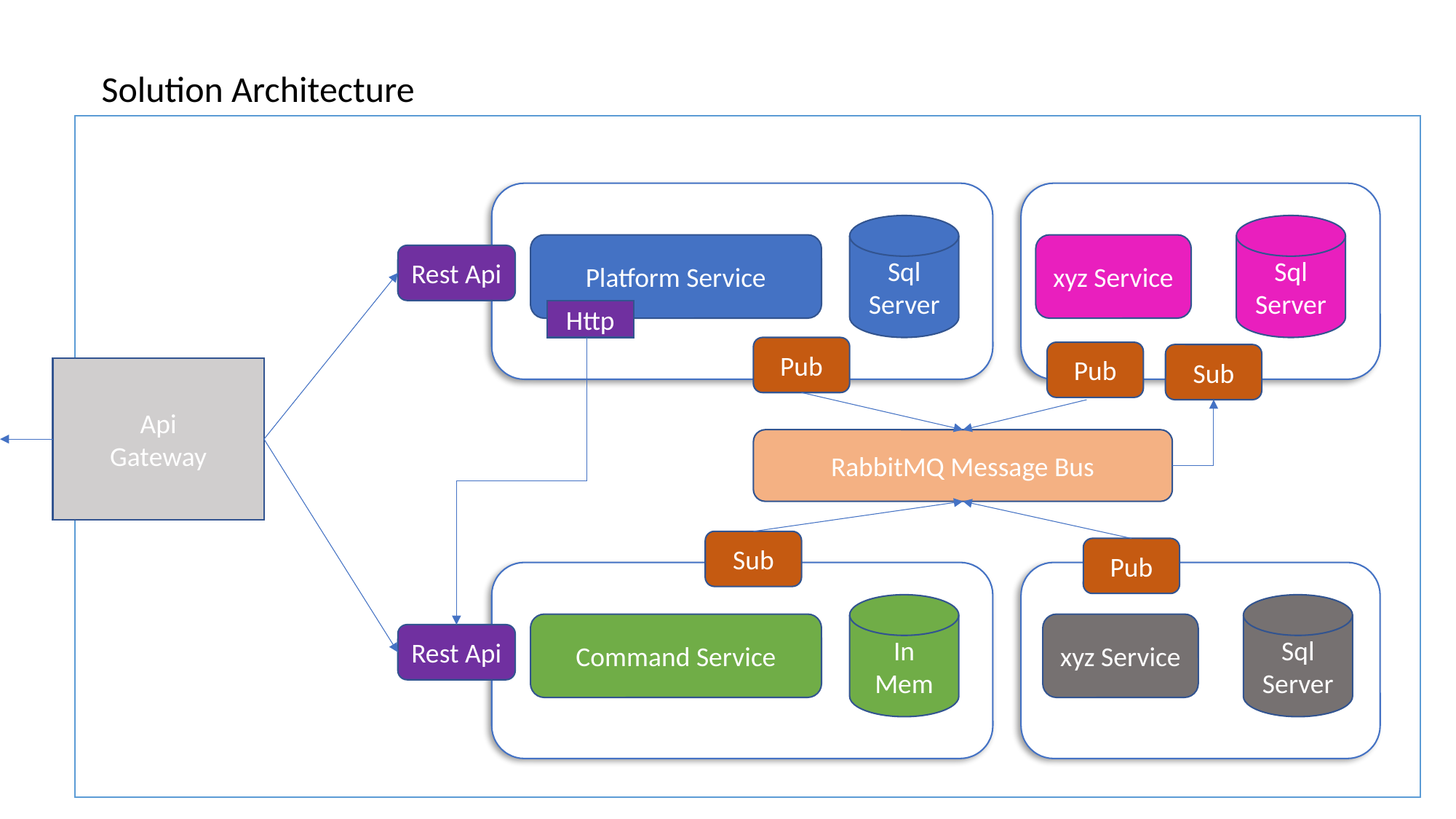

Solution Architecture

Sql
Server
Sql
Server
Platform Service
xyz Service
Rest Api
Http
Pub
Pub
Sub
Api
Gateway
RabbitMQ Message Bus
Sub
Pub

In
Mem
Sql
Server
Command Service
xyz Service
Rest Api